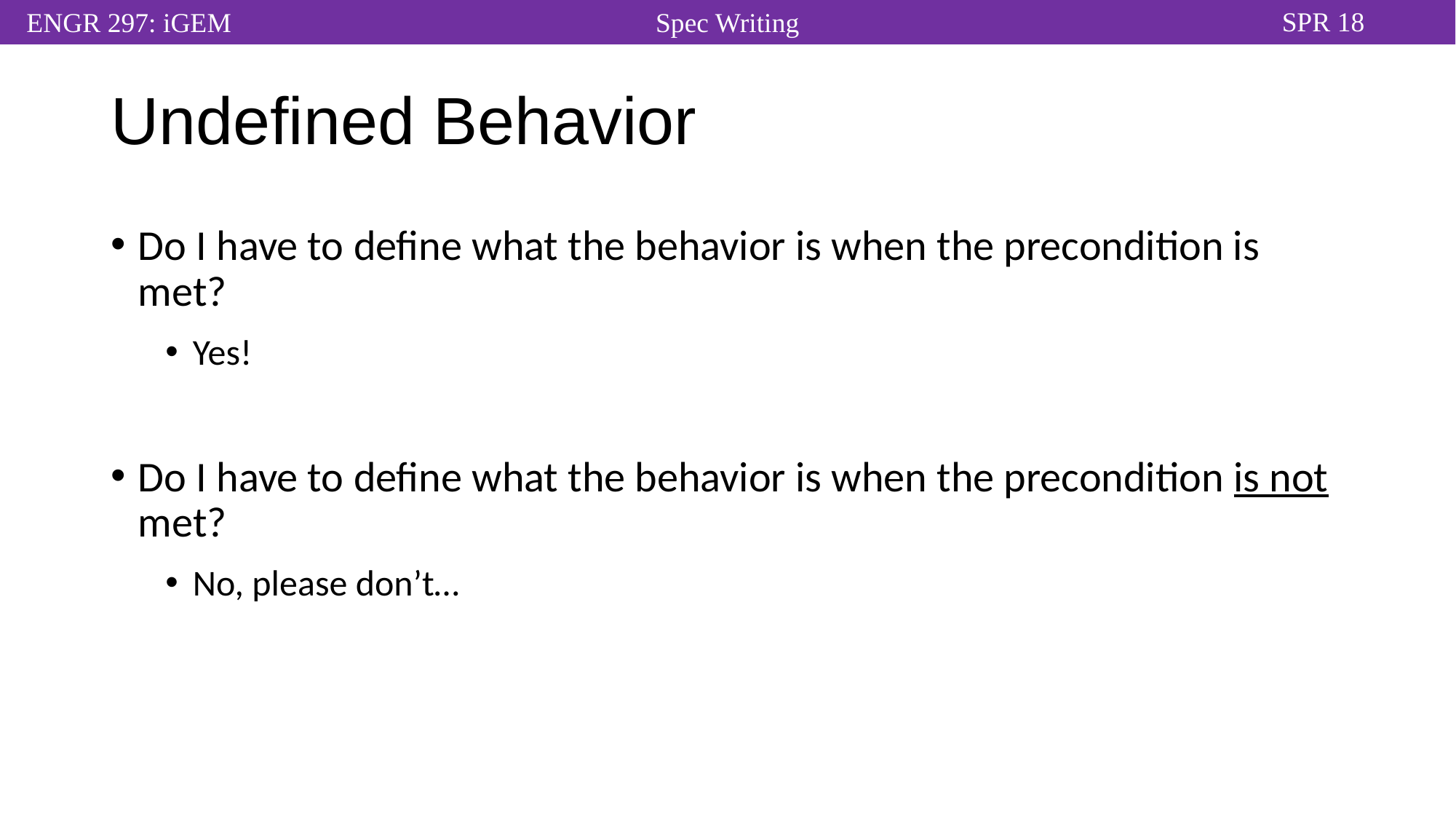

# Undefined Behavior
Do I have to define what the behavior is when the precondition is met?
Yes!

Do I have to define what the behavior is when the precondition is not met?
No, please don’t…